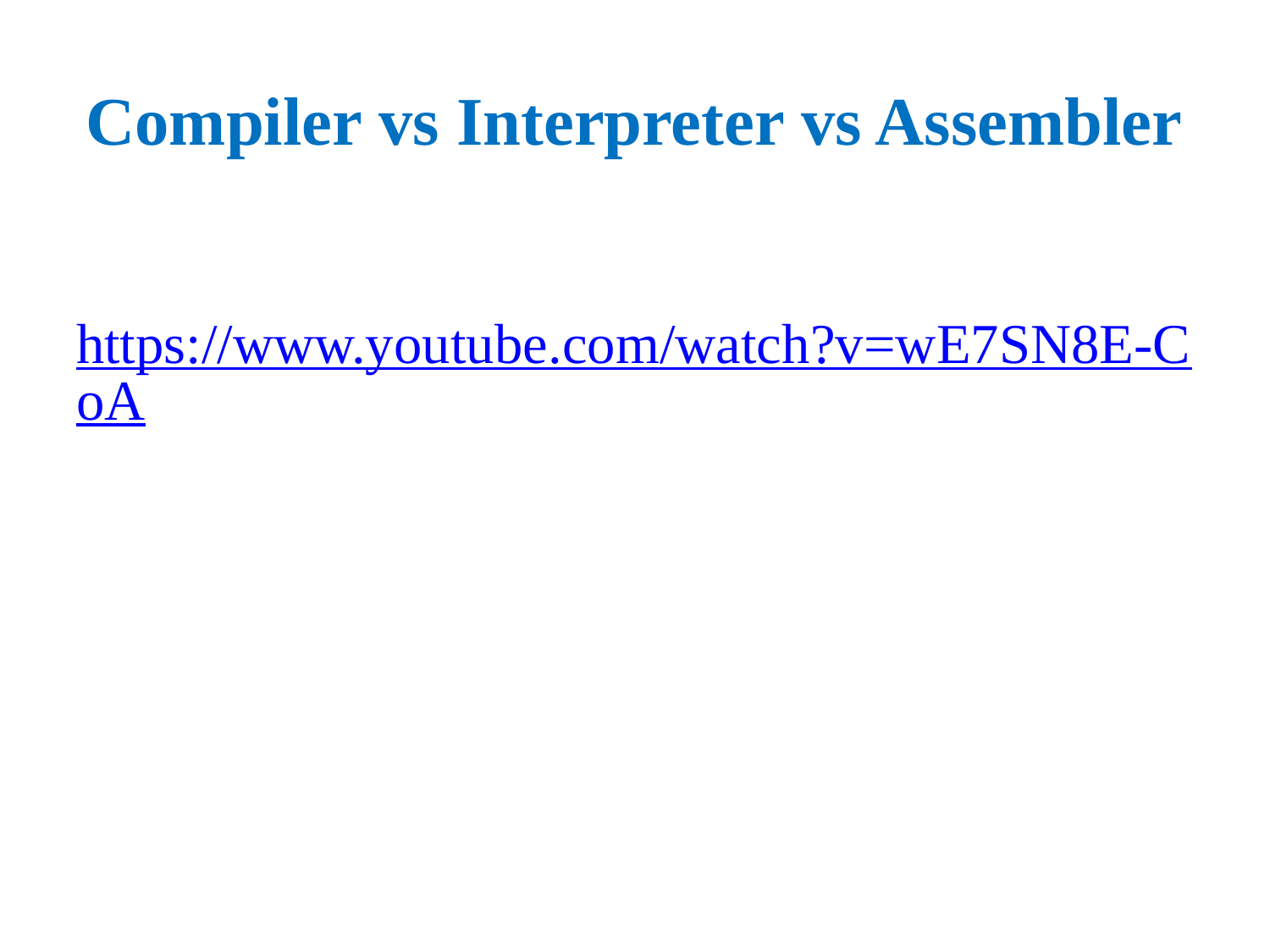

# Compiler vs Interpreter vs Assembler

https://www.youtube.com/watch?v=wE7SN8E-CoA